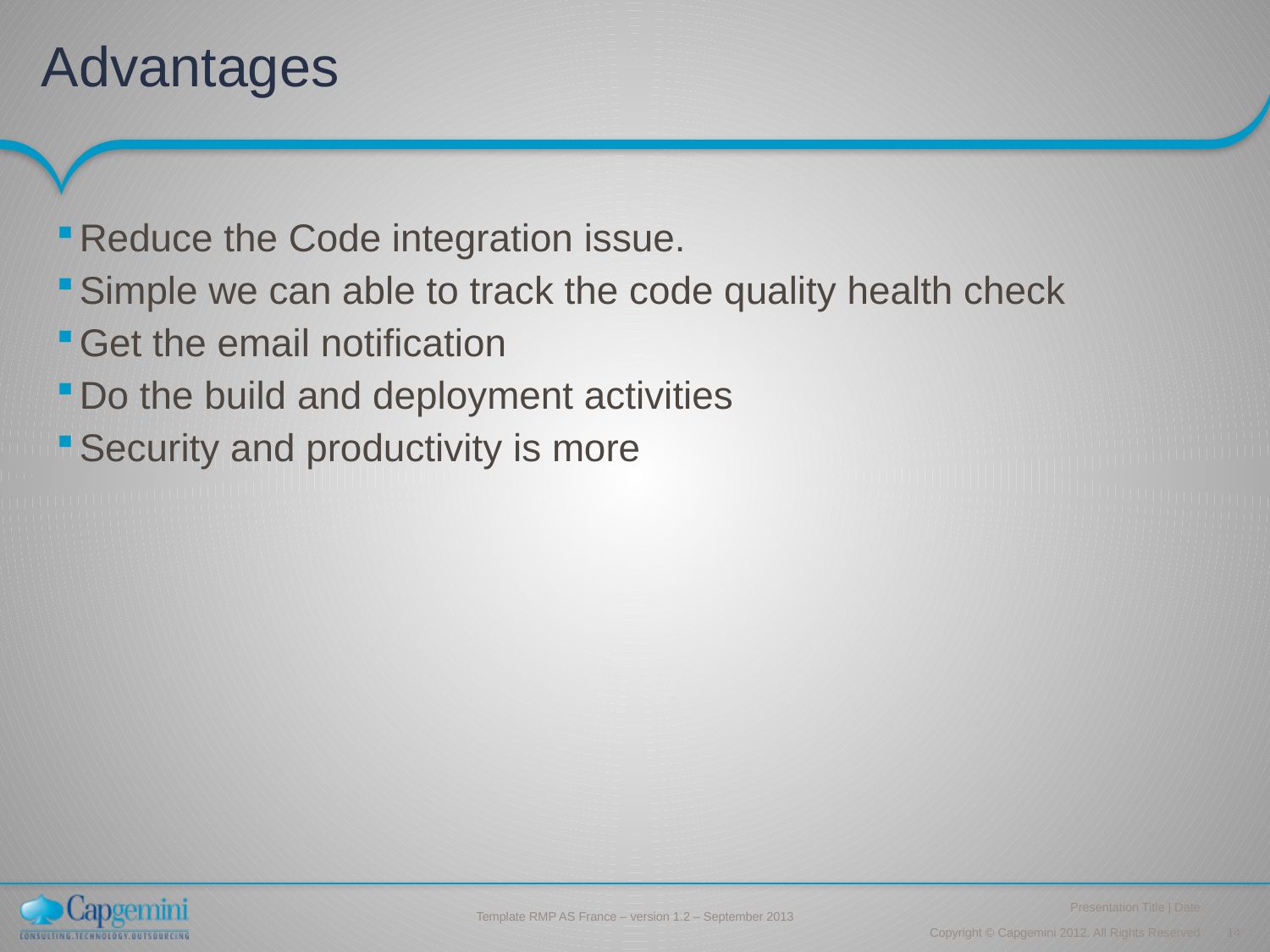

# Advantages
Reduce the Code integration issue.
Simple we can able to track the code quality health check
Get the email notification
Do the build and deployment activities
Security and productivity is more